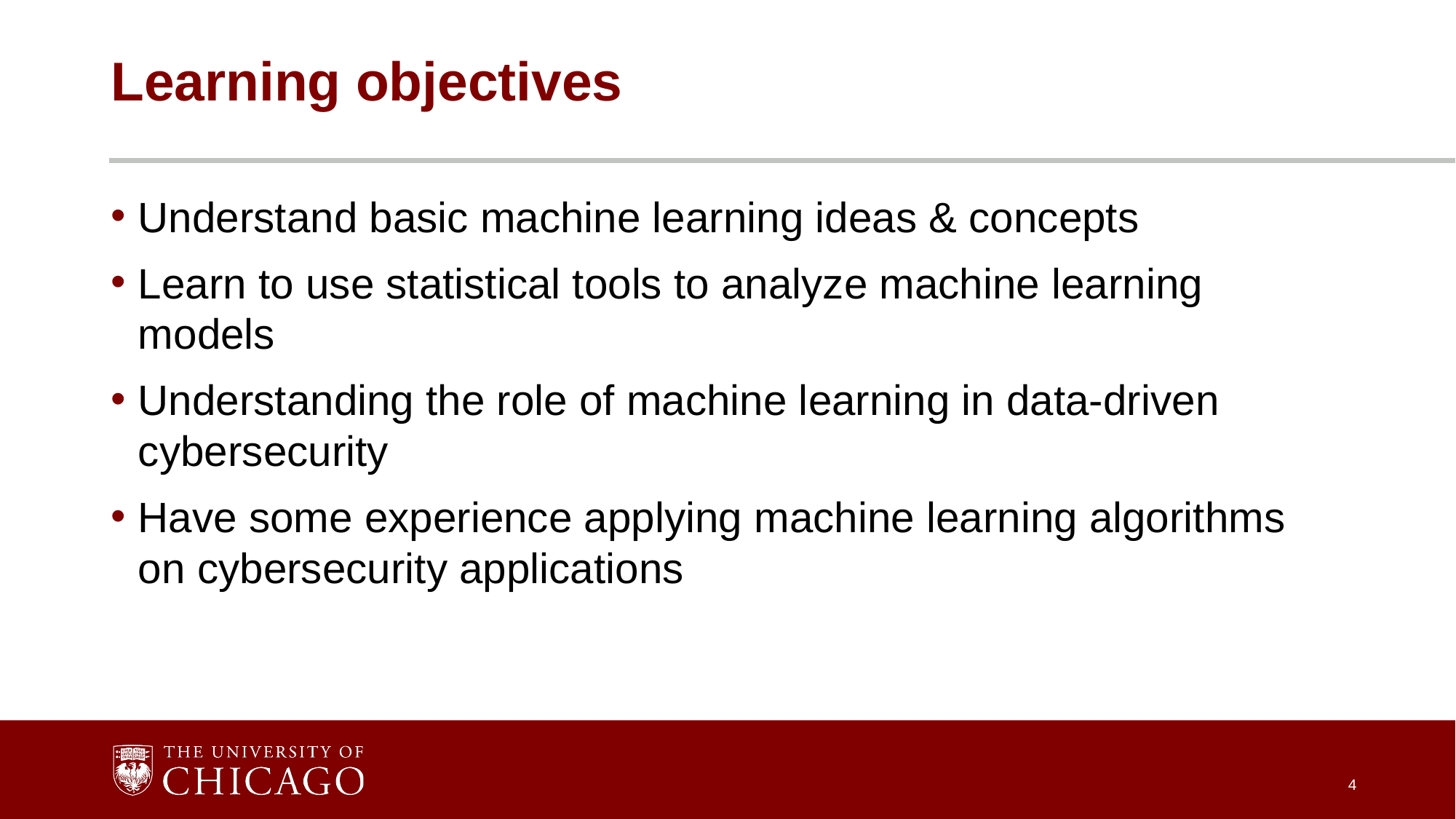

# Learning objectives
Understand basic machine learning ideas & concepts
Learn to use statistical tools to analyze machine learning models
Understanding the role of machine learning in data-driven cybersecurity
Have some experience applying machine learning algorithms on cybersecurity applications

4